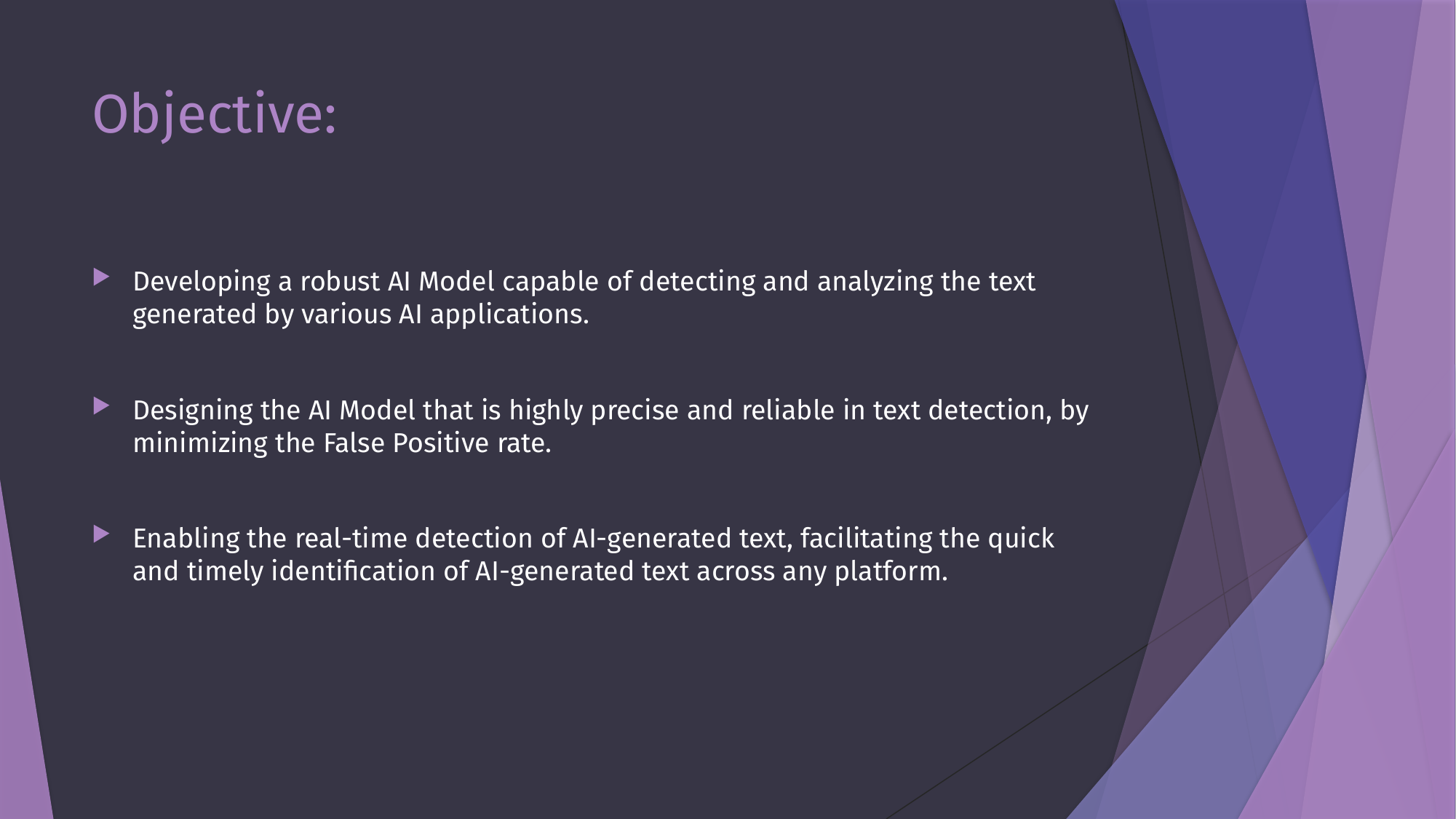

# Objective:
Developing a robust AI Model capable of detecting and analyzing the text generated by various AI applications.

Designing the AI Model that is highly precise and reliable in text detection, by minimizing the False Positive rate.

Enabling the real-time detection of AI-generated text, facilitating the quick and timely identification of AI-generated text across any platform.